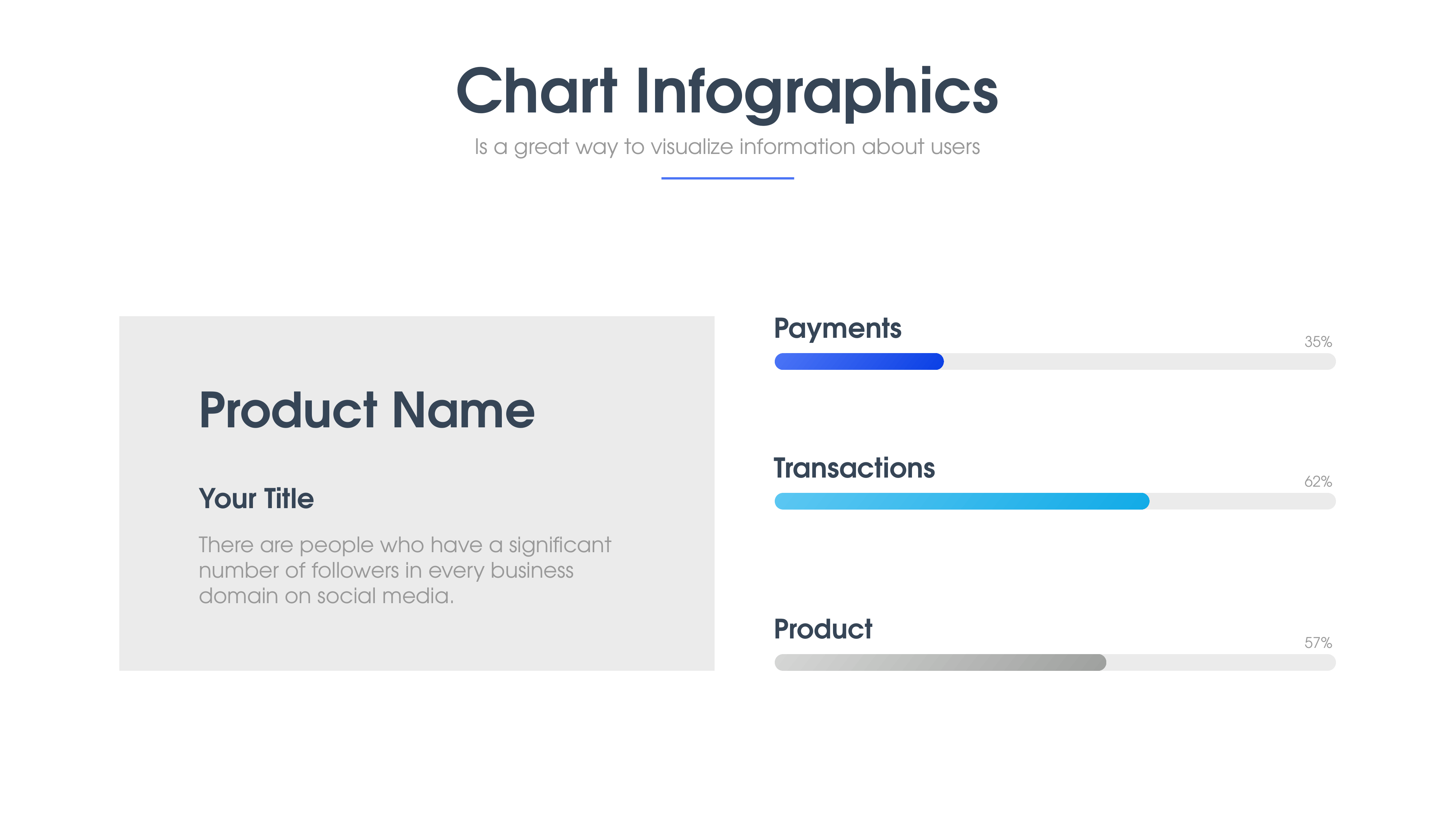

Chart Infographics
Is a great way to visualize information about users

Payments
35%

Transactions
62%

Product
57%

Product Name
Your Title
There are people who have a significant number of followers in every business domain on social media.